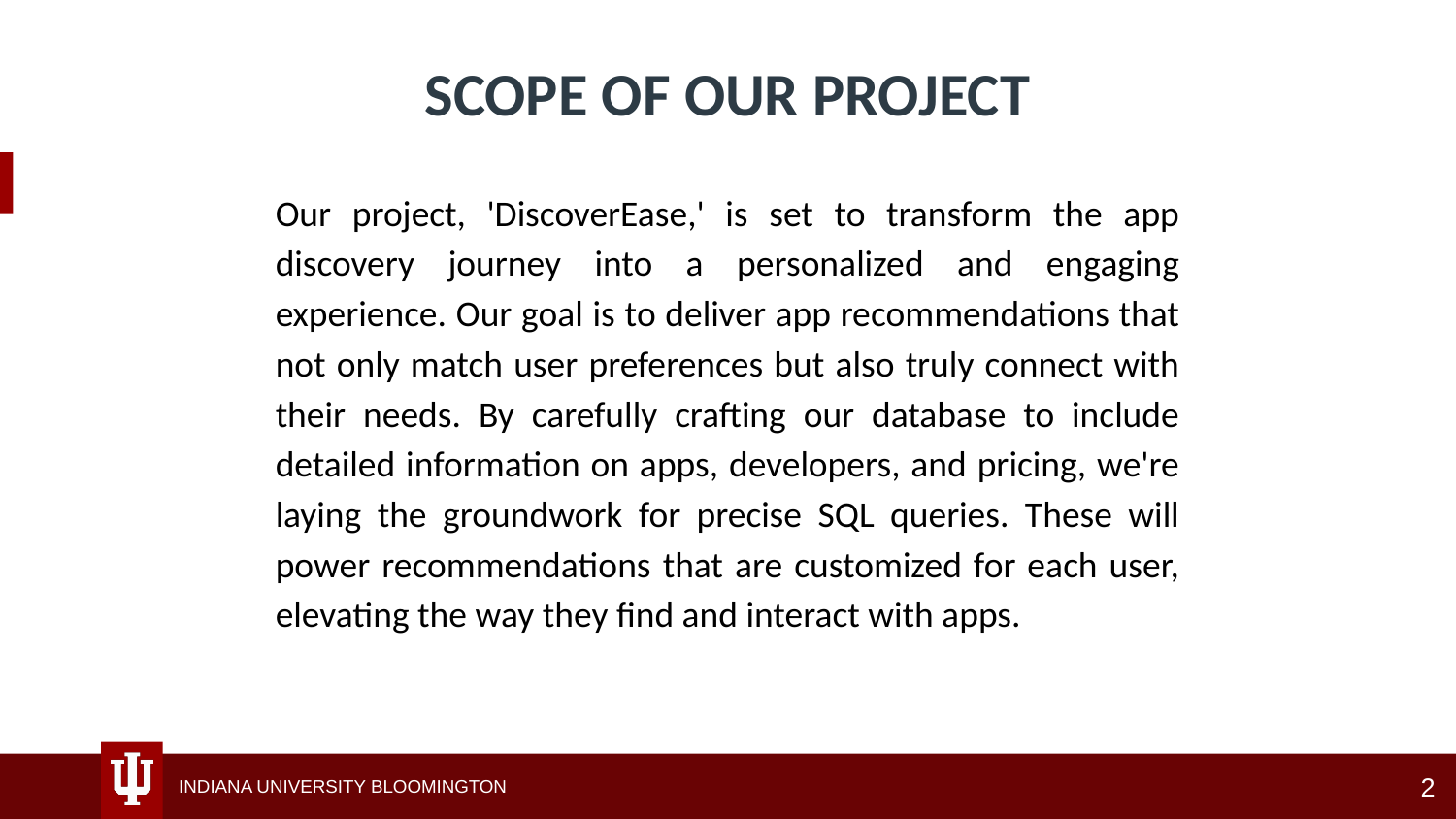

# SCOPE OF OUR PROJECT
Our project, 'DiscoverEase,' is set to transform the app discovery journey into a personalized and engaging experience. Our goal is to deliver app recommendations that not only match user preferences but also truly connect with their needs. By carefully crafting our database to include detailed information on apps, developers, and pricing, we're laying the groundwork for precise SQL queries. These will power recommendations that are customized for each user, elevating the way they find and interact with apps.
2